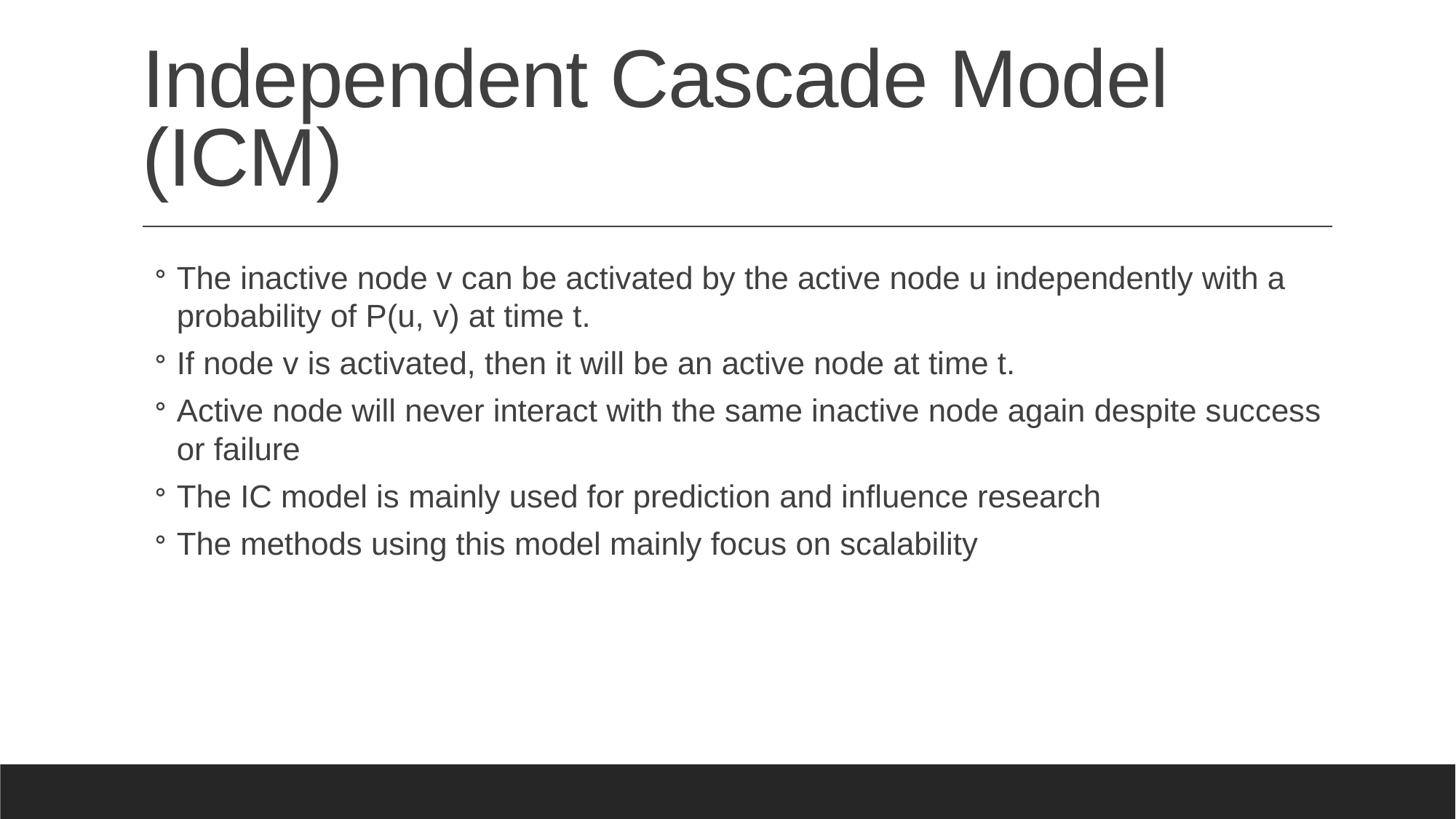

# Independent Cascade Model (ICM)
The inactive node v can be activated by the active node u independently with a probability of P(u, v) at time t.
If node v is activated, then it will be an active node at time t.
Active node will never interact with the same inactive node again despite success or failure
The IC model is mainly used for prediction and influence research
The methods using this model mainly focus on scalability